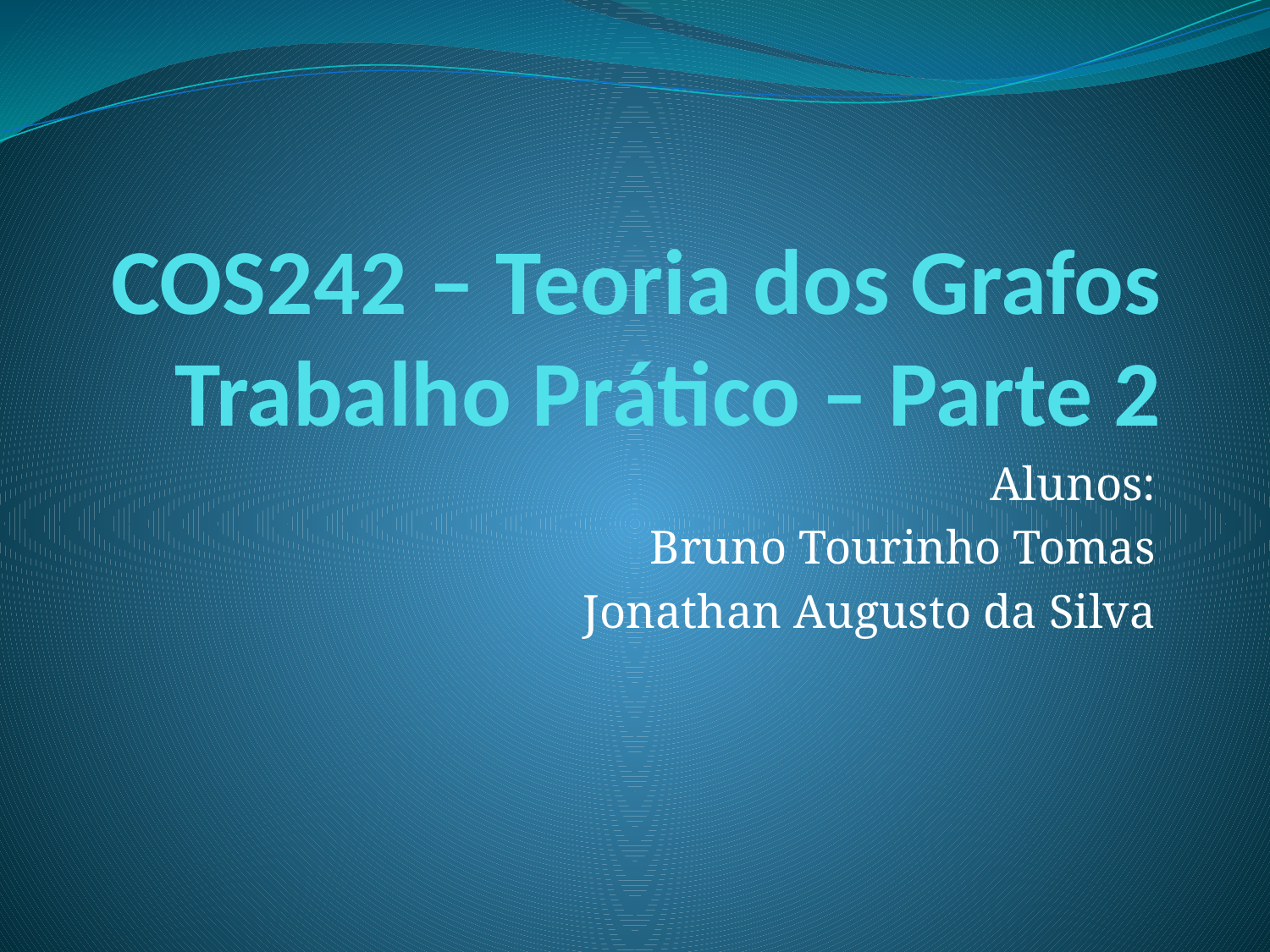

# COS242 – Teoria dos Grafos Trabalho Prático – Parte 2
Alunos:
Bruno Tourinho Tomas
Jonathan Augusto da Silva